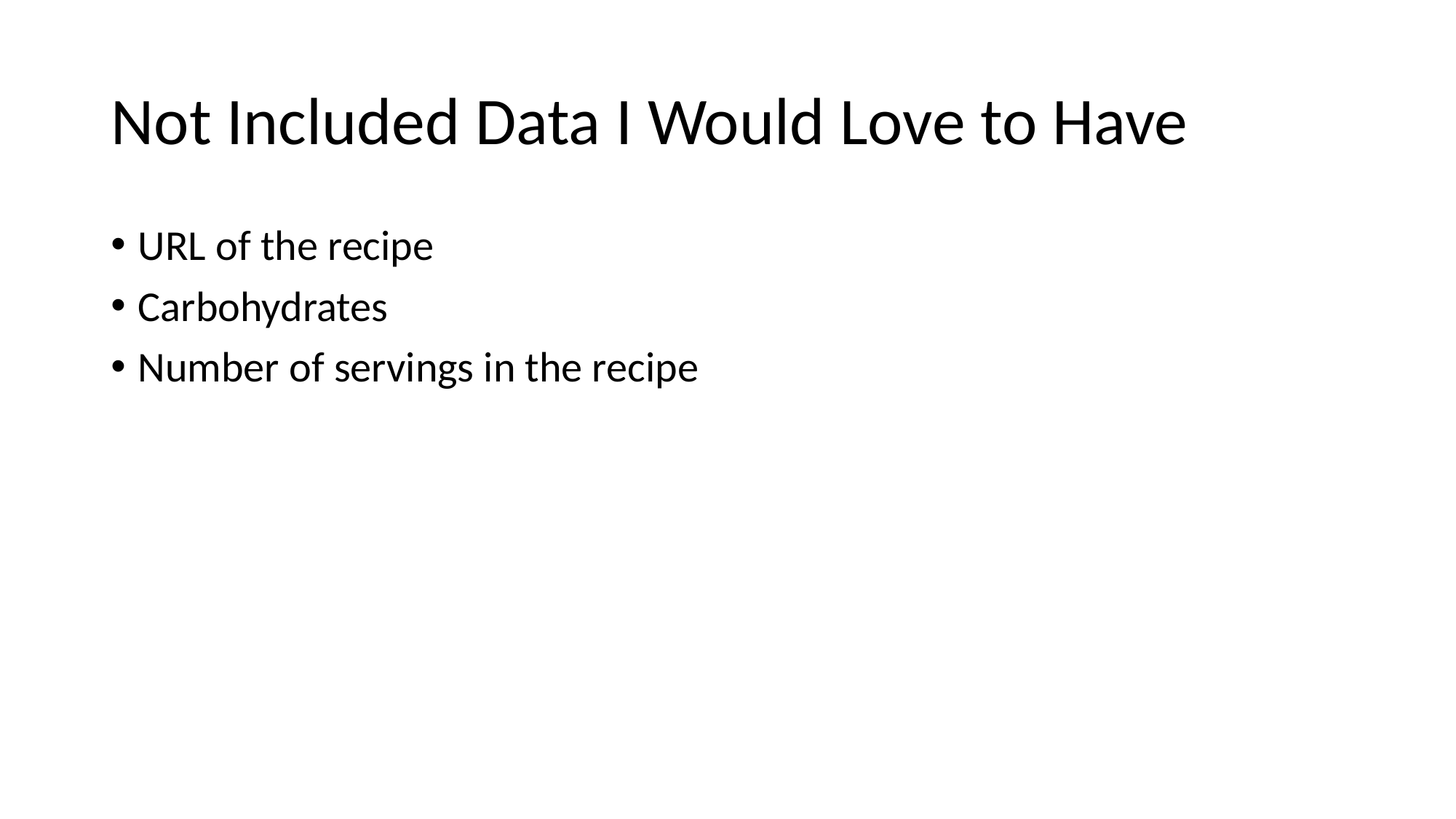

# Not Included Data I Would Love to Have
URL of the recipe
Carbohydrates
Number of servings in the recipe